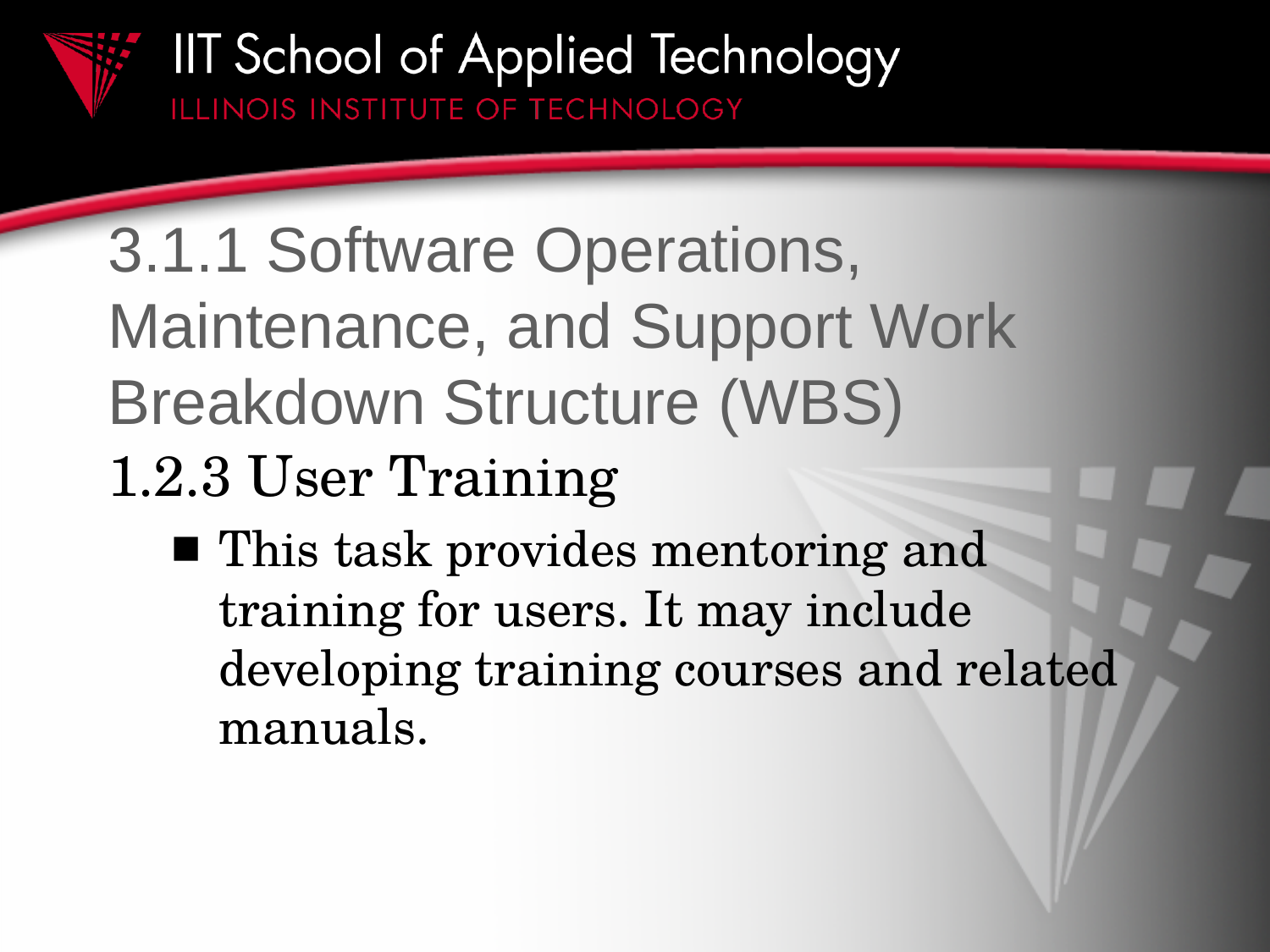

# 3.1.1 Software Operations, Maintenance, and Support Work Breakdown Structure (WBS)
1.2.3 User Training
This task provides mentoring and training for users. It may include developing training courses and related manuals.